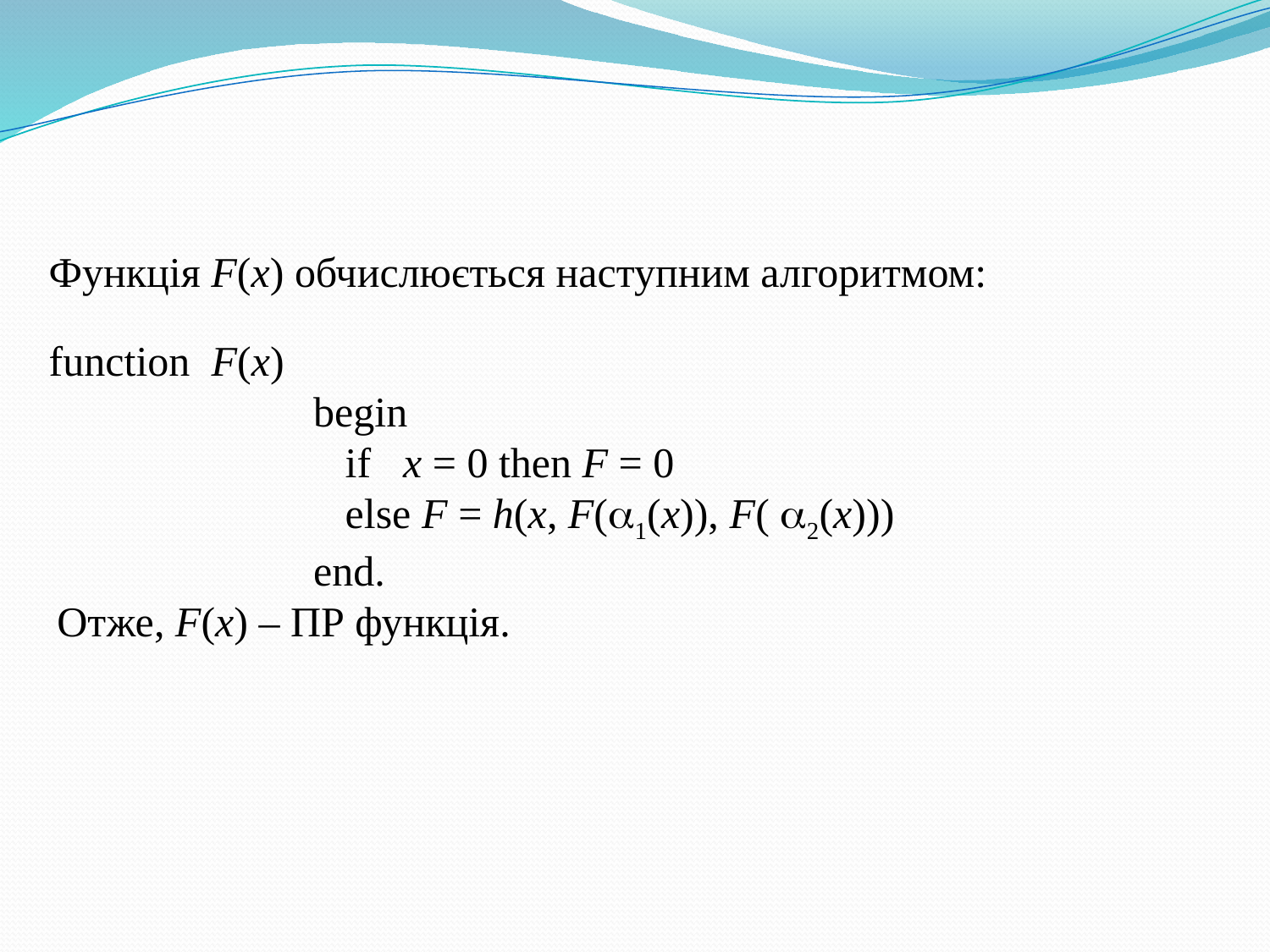

Функція F(x) обчислюється наступним алгоритмом:

function  F(x)
                         begin
                            if   x = 0 then F = 0
                            else F = h(x, F(α1(x)), F( α2(x)))
                         end.
 Отже, F(x) – ПР функція.